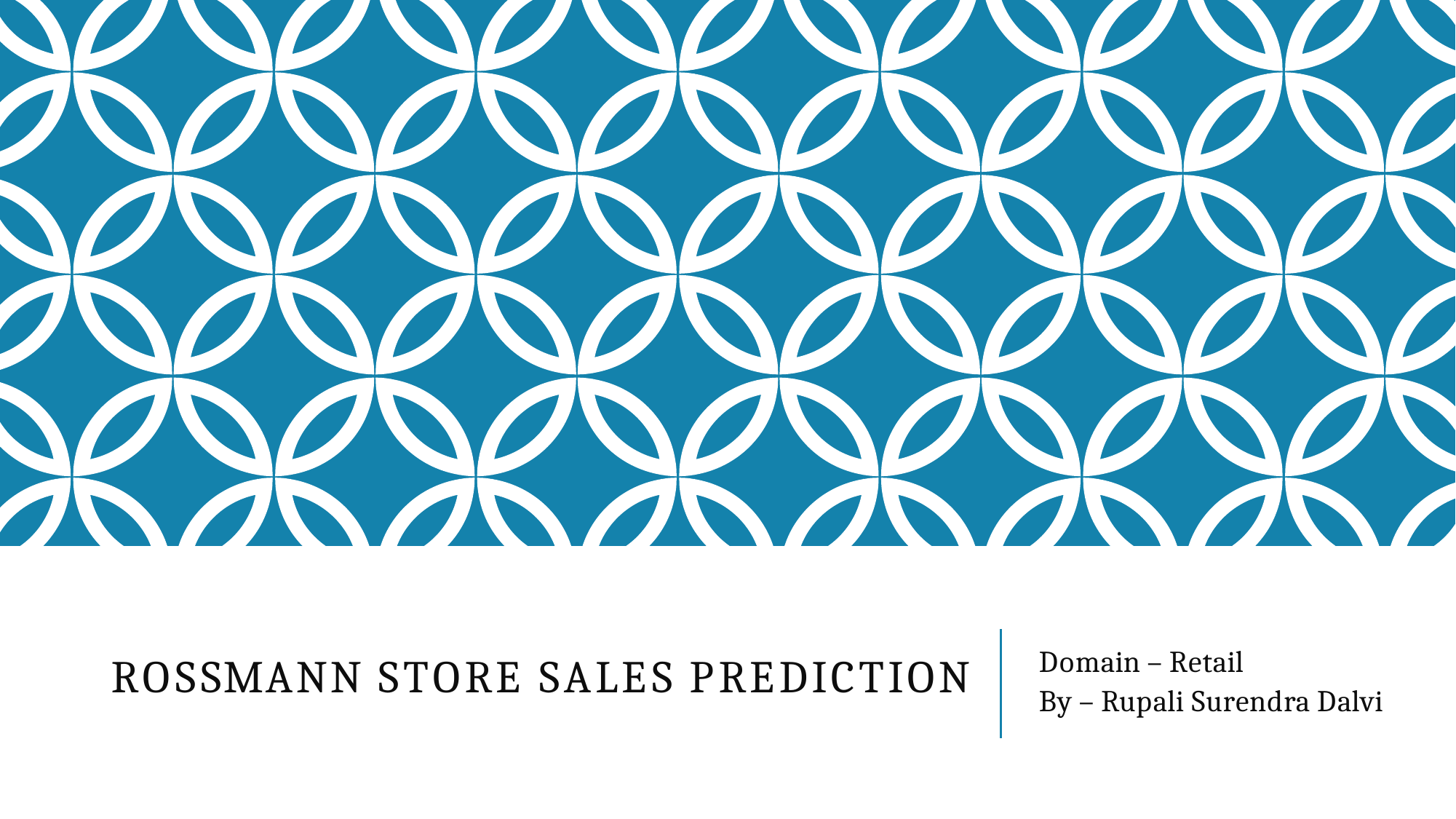

# Rossmann Store Sales Prediction
Domain – Retail
By – Rupali Surendra Dalvi